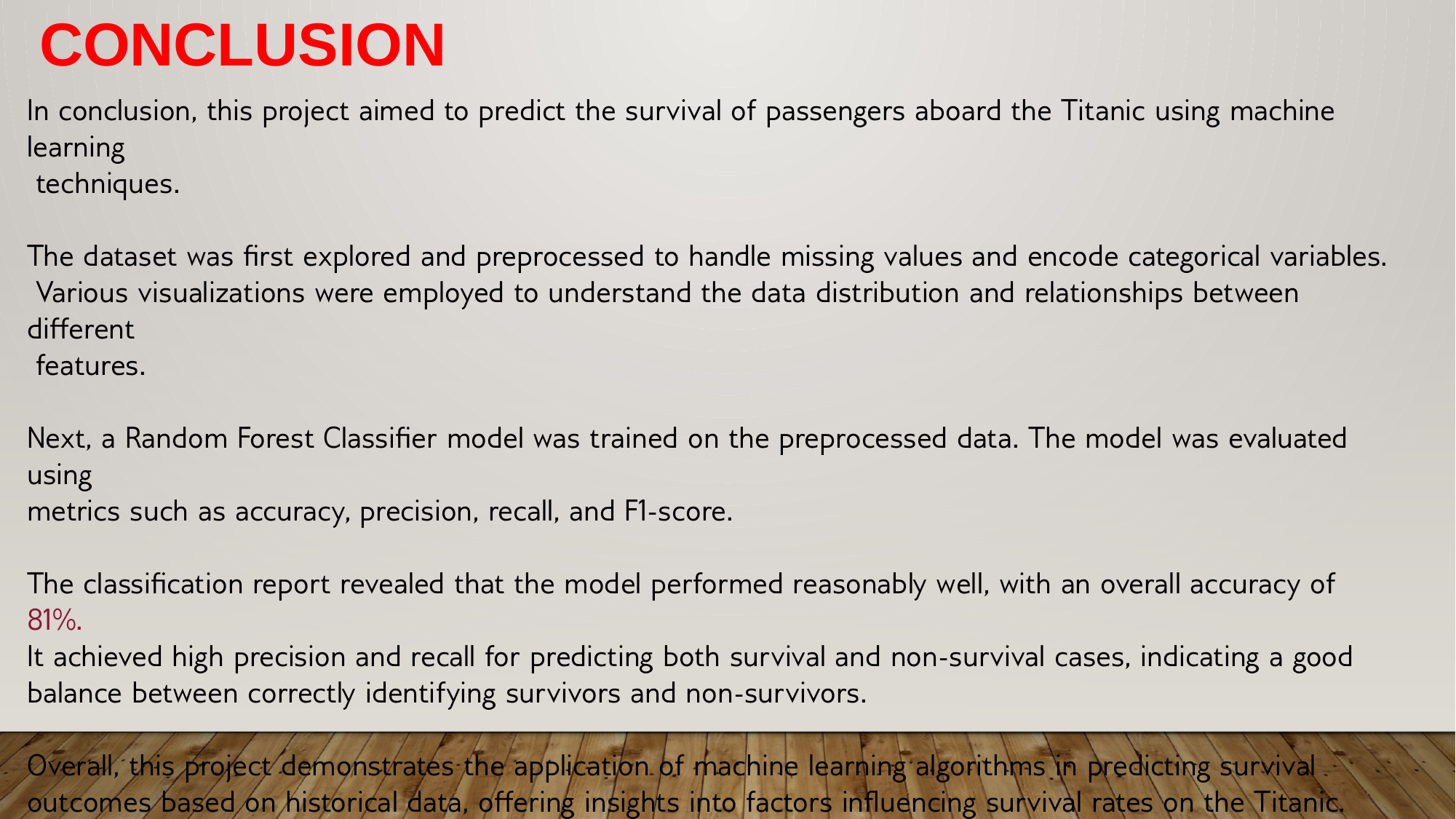

CONCLUSION
In conclusion, this project aimed to predict the survival of passengers aboard the Titanic using machine learning
 techniques.

The dataset was first explored and preprocessed to handle missing values and encode categorical variables.
 Various visualizations were employed to understand the data distribution and relationships between different
 features.

Next, a Random Forest Classifier model was trained on the preprocessed data. The model was evaluated using
metrics such as accuracy, precision, recall, and F1-score.

The classification report revealed that the model performed reasonably well, with an overall accuracy of 81%.
It achieved high precision and recall for predicting both survival and non-survival cases, indicating a good balance between correctly identifying survivors and non-survivors.

Overall, this project demonstrates the application of machine learning algorithms in predicting survival outcomes based on historical data, offering insights into factors influencing survival rates on the Titanic.
 Further improvements and optimizations could be explored to enhance the model's performance.